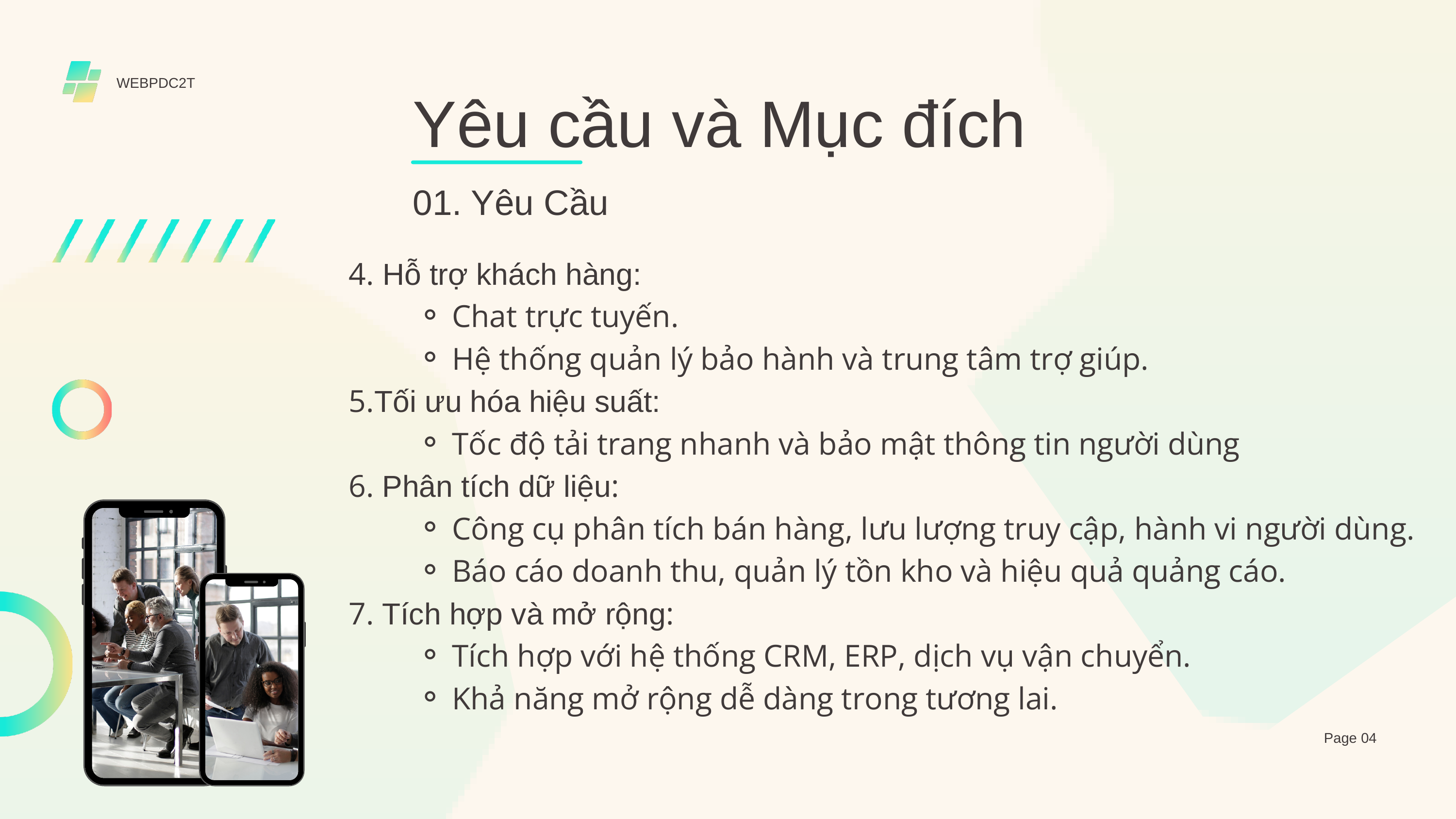

WEBPDC2T
Yêu cầu và Mục đích

01. Yêu Cầu

4. Hỗ trợ khách hàng:
Chat trực tuyến.
Hệ thống quản lý bảo hành và trung tâm trợ giúp.
5.Tối ưu hóa hiệu suất:
Tốc độ tải trang nhanh và bảo mật thông tin người dùng
6. Phân tích dữ liệu:
Công cụ phân tích bán hàng, lưu lượng truy cập, hành vi người dùng.
Báo cáo doanh thu, quản lý tồn kho và hiệu quả quảng cáo.
7. Tích hợp và mở rộng:
Tích hợp với hệ thống CRM, ERP, dịch vụ vận chuyển.
Khả năng mở rộng dễ dàng trong tương lai.

Page 04